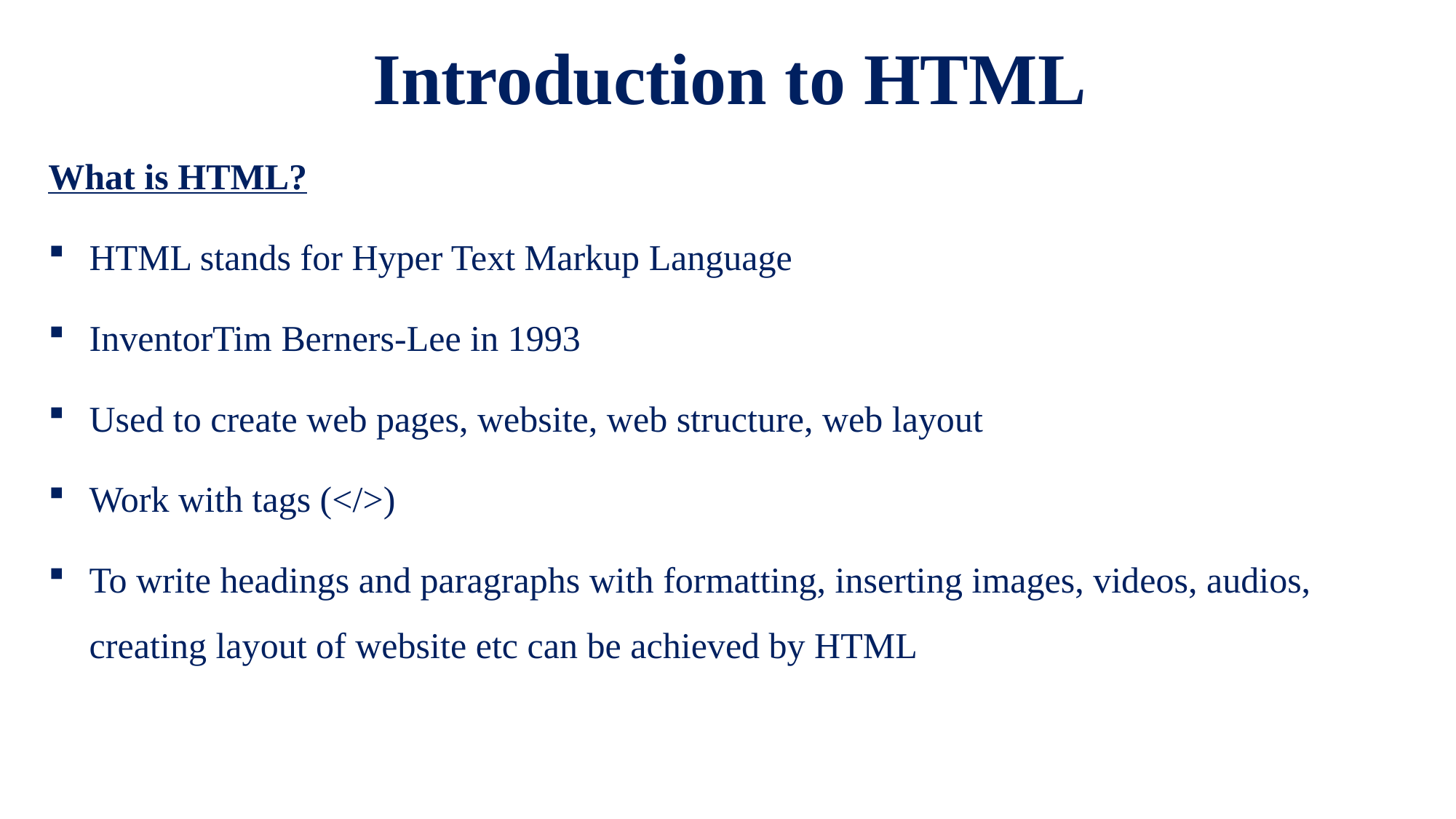

# Introduction to HTML
What is HTML?
HTML stands for Hyper Text Markup Language
InventorTim Berners-Lee in 1993
Used to create web pages, website, web structure, web layout
Work with tags (</>)
To write headings and paragraphs with formatting, inserting images, videos, audios, creating layout of website etc can be achieved by HTML